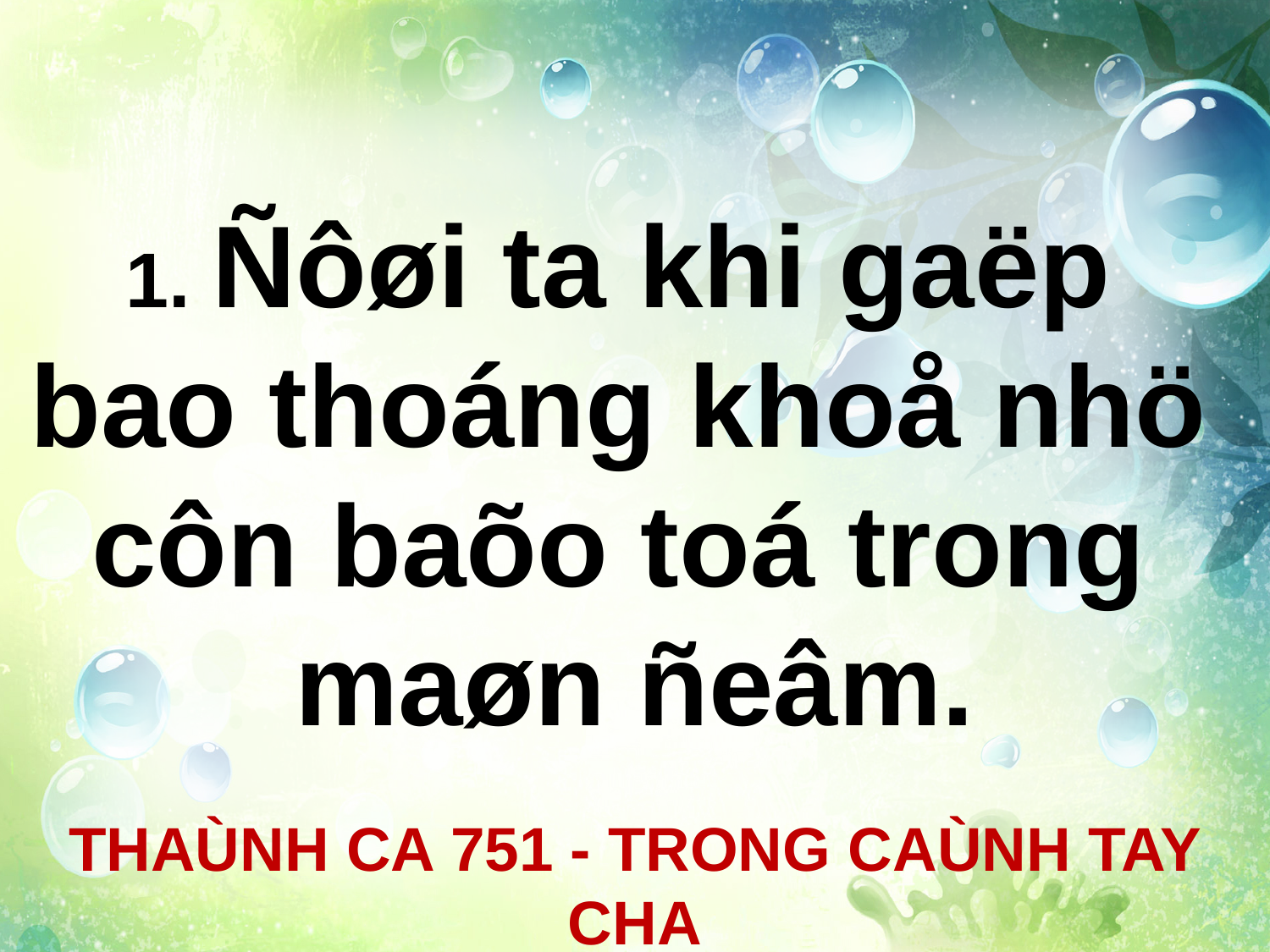

1. Ñôøi ta khi gaëp
bao thoáng khoå nhö
côn baõo toá trong
maøn ñeâm.
THAÙNH CA 751 - TRONG CAÙNH TAY CHA